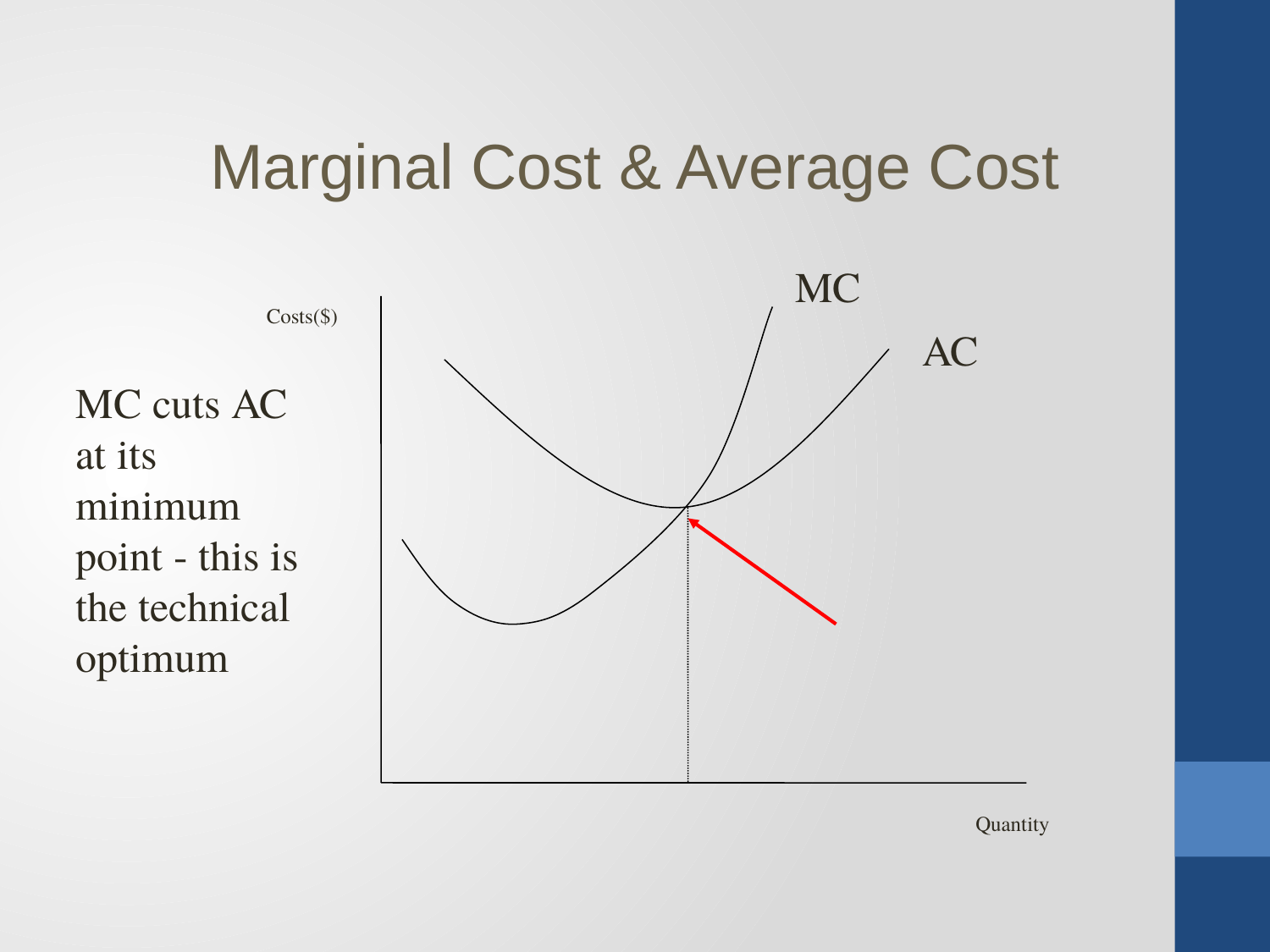

Marginal Cost & Average Cost
MC
Costs($)

AC

MC cuts AC at its minimum point - this is the technical optimum

Quantity